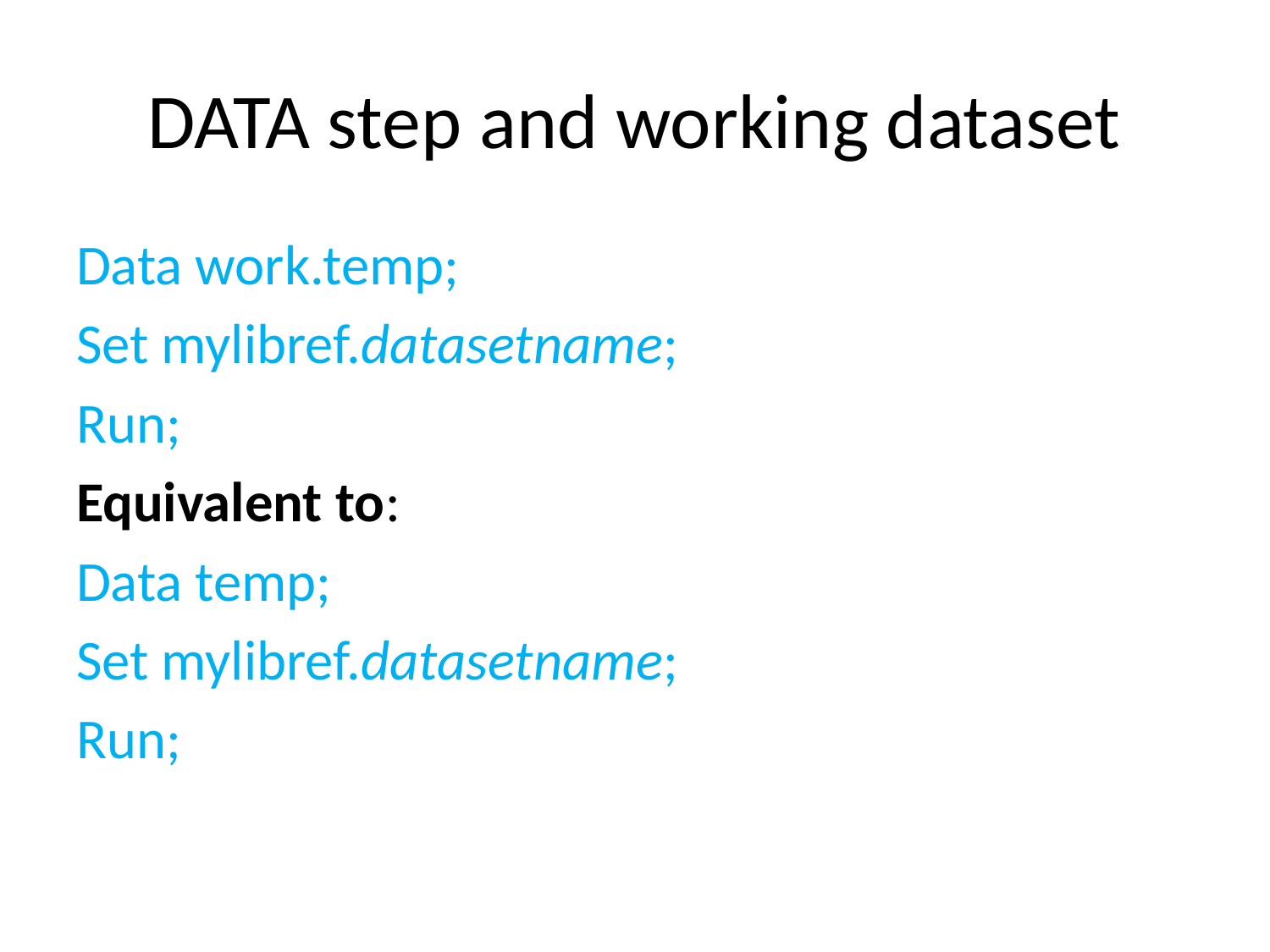

# DATA step and working dataset
Data work.temp;
Set mylibref.datasetname;
Run;
Equivalent to:
Data temp;
Set mylibref.datasetname;
Run;